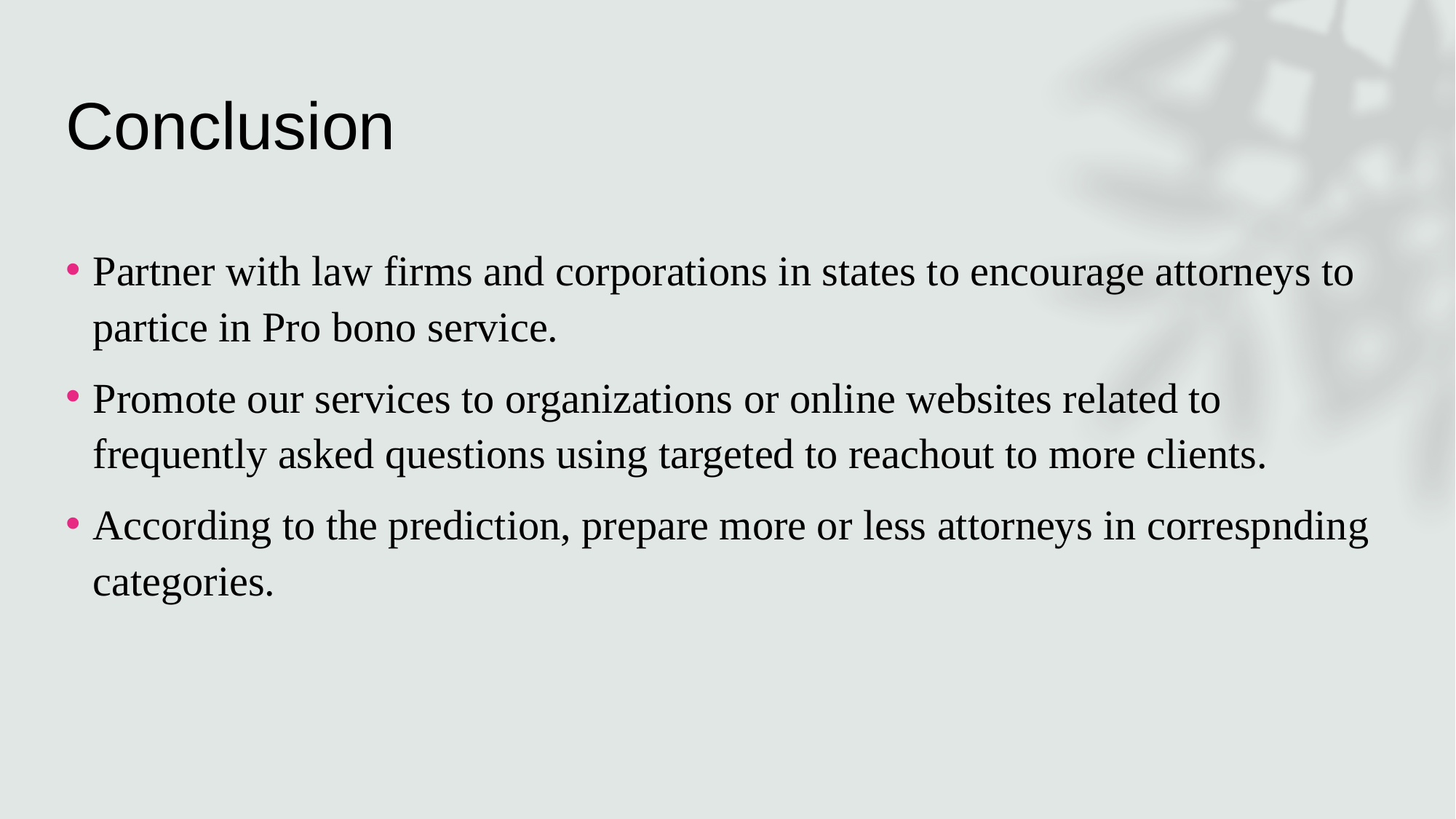

# Conclusion
Partner with law firms and corporations in states to encourage attorneys to partice in Pro bono service.
Promote our services to organizations or online websites related to frequently asked questions using targeted to reachout to more clients.
According to the prediction, prepare more or less attorneys in correspnding categories.